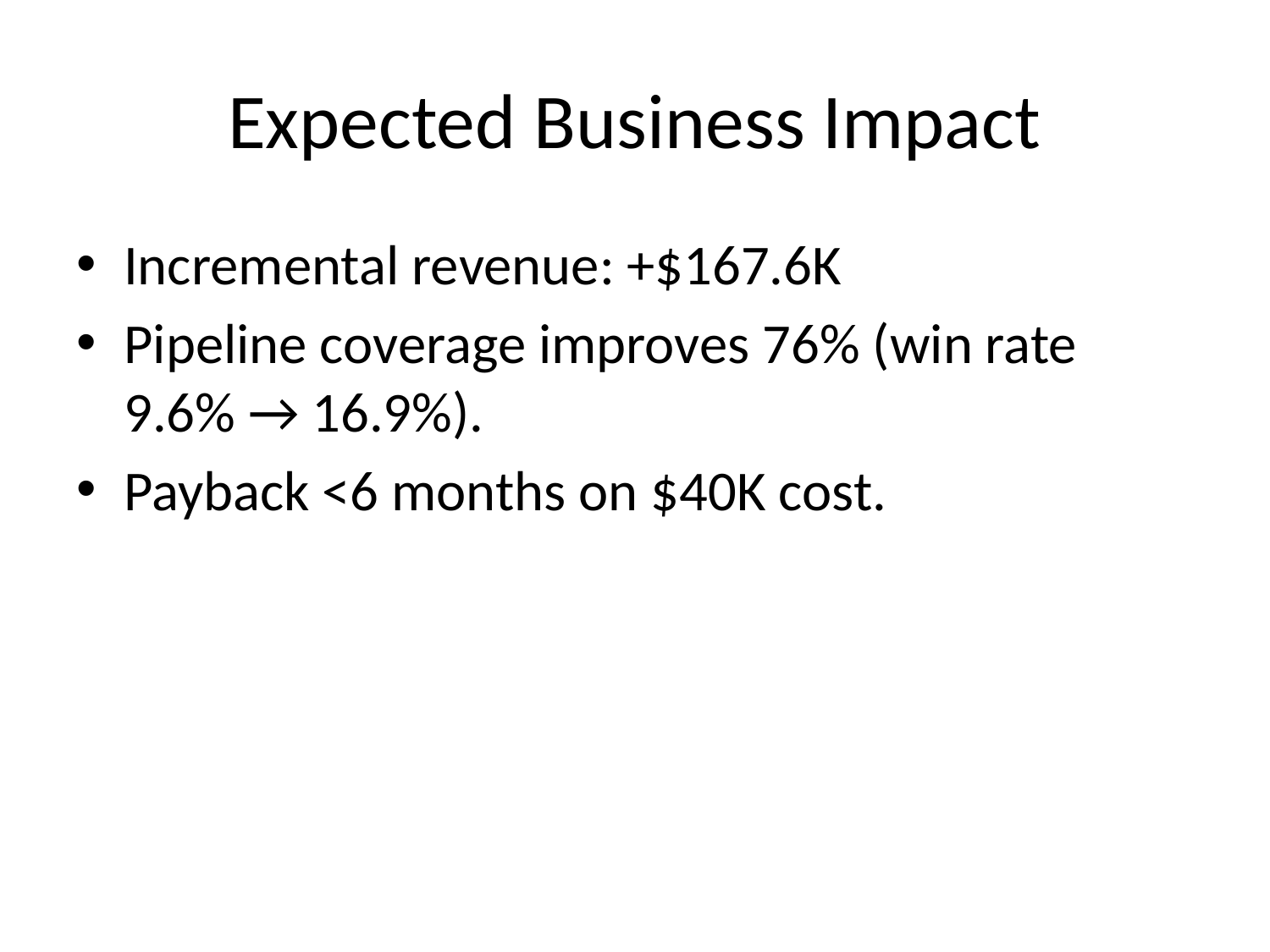

# Expected Business Impact
Incremental revenue: +$167.6K
Pipeline coverage improves 76% (win rate 9.6% → 16.9%).
Payback <6 months on $40K cost.